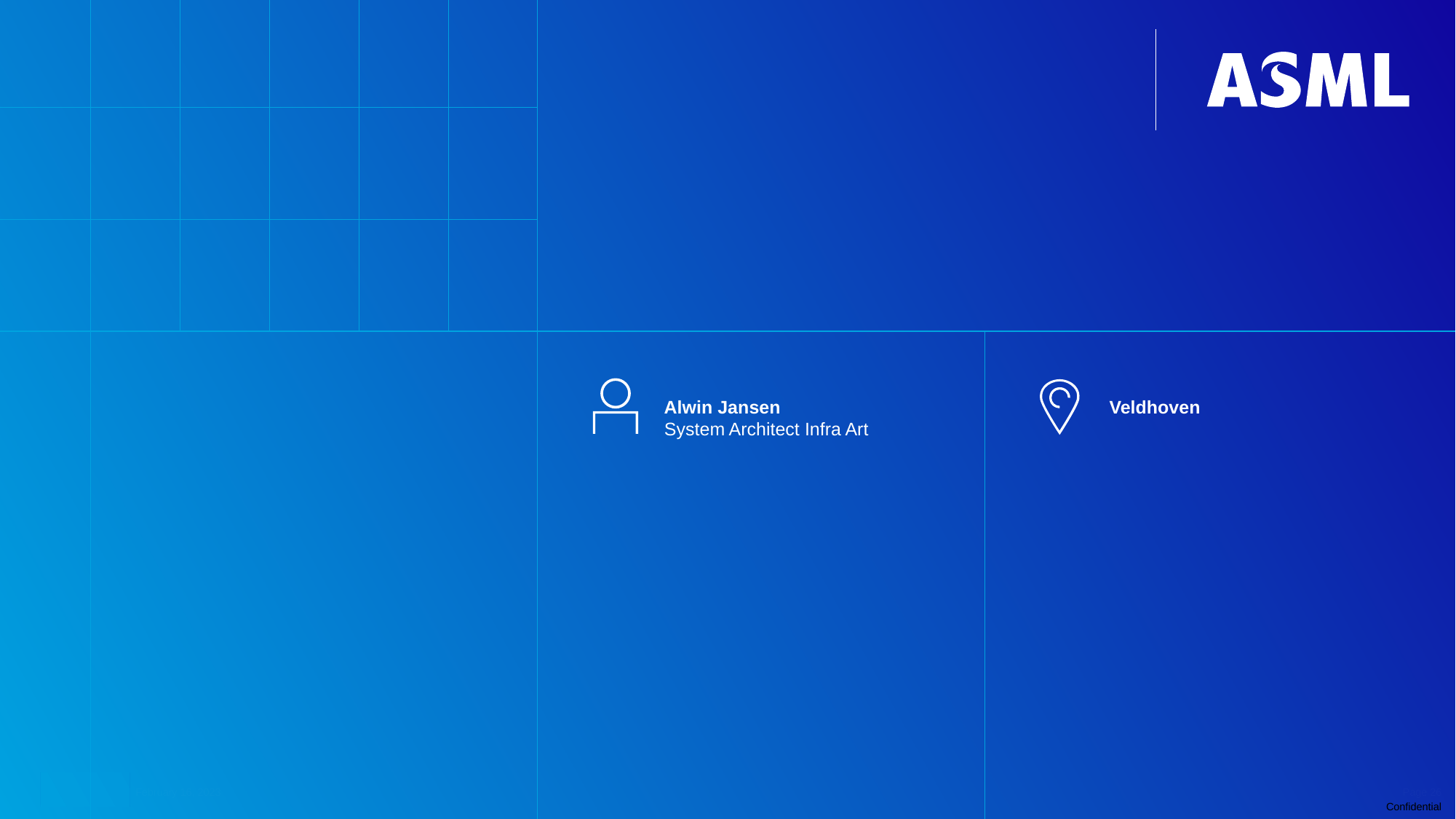

Alwin Jansen
Veldhoven
System Architect Infra Art

February 16, 2023
Page 26